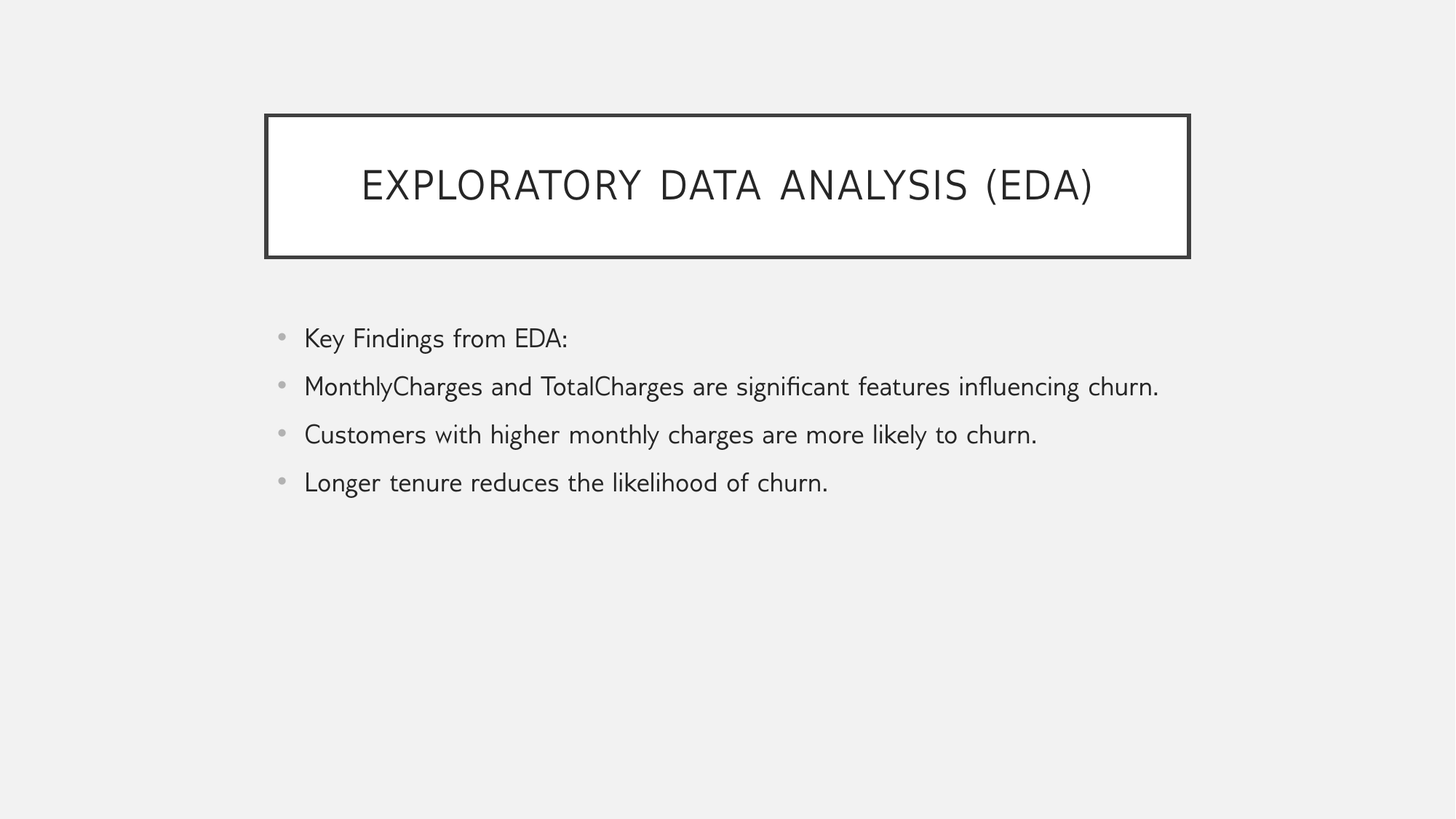

# Exploratory Data Analysis (EDA)
Key Findings from EDA:
MonthlyCharges and TotalCharges are significant features influencing churn.
Customers with higher monthly charges are more likely to churn.
Longer tenure reduces the likelihood of churn.